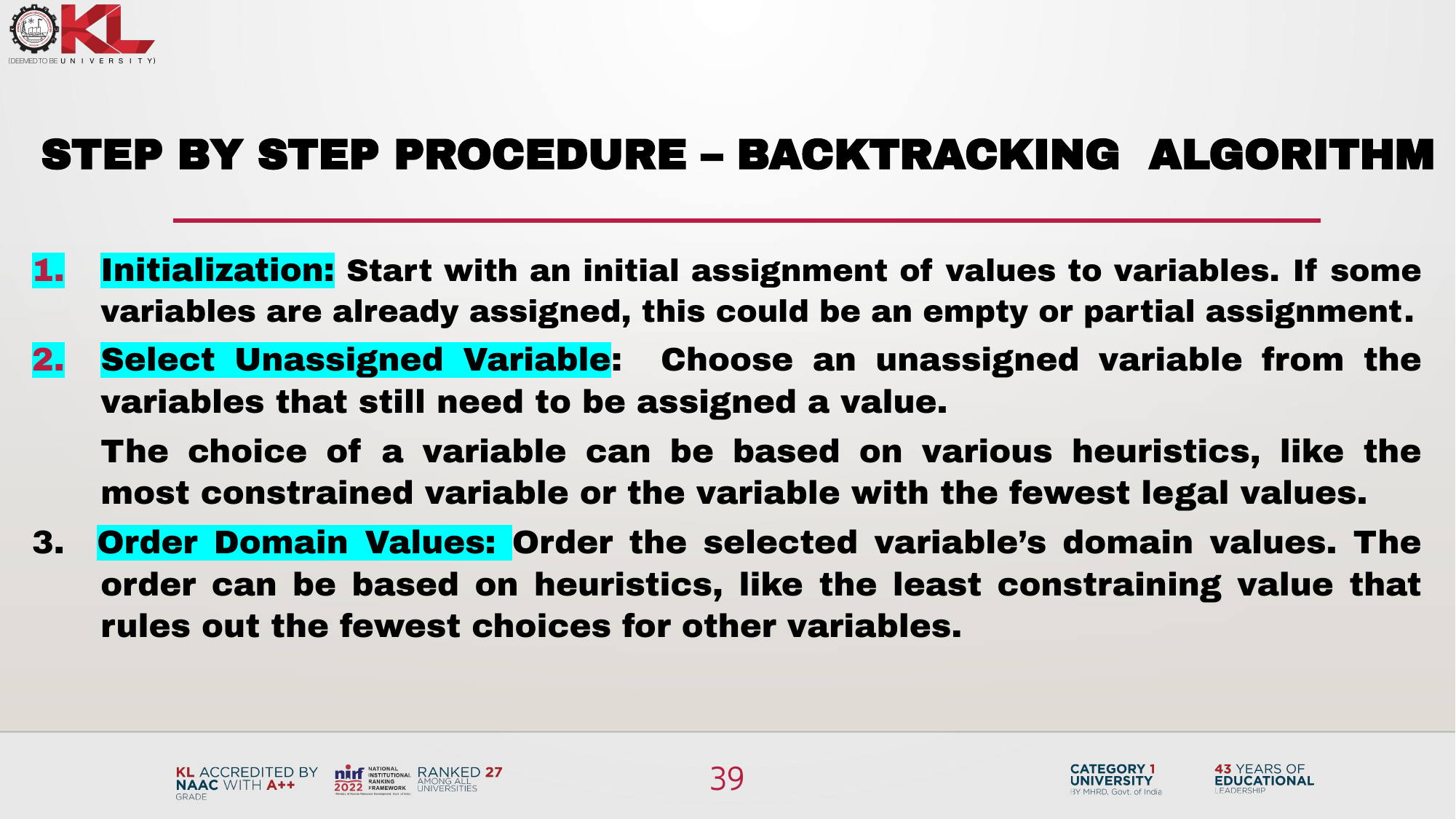

# Step by STEP procedure – Backtracking  algorithm
Initialization: Start with an initial assignment of values to variables. If some variables are already assigned, this could be an empty or partial assignment.
Select Unassigned Variable:  Choose an unassigned variable from the variables that still need to be assigned a value.
The choice of a variable can be based on various heuristics, like the most constrained variable or the variable with the fewest legal values.
3.  Order Domain Values: Order the selected variable’s domain values. The order can be based on heuristics, like the least constraining value that rules out the fewest choices for other variables.

39